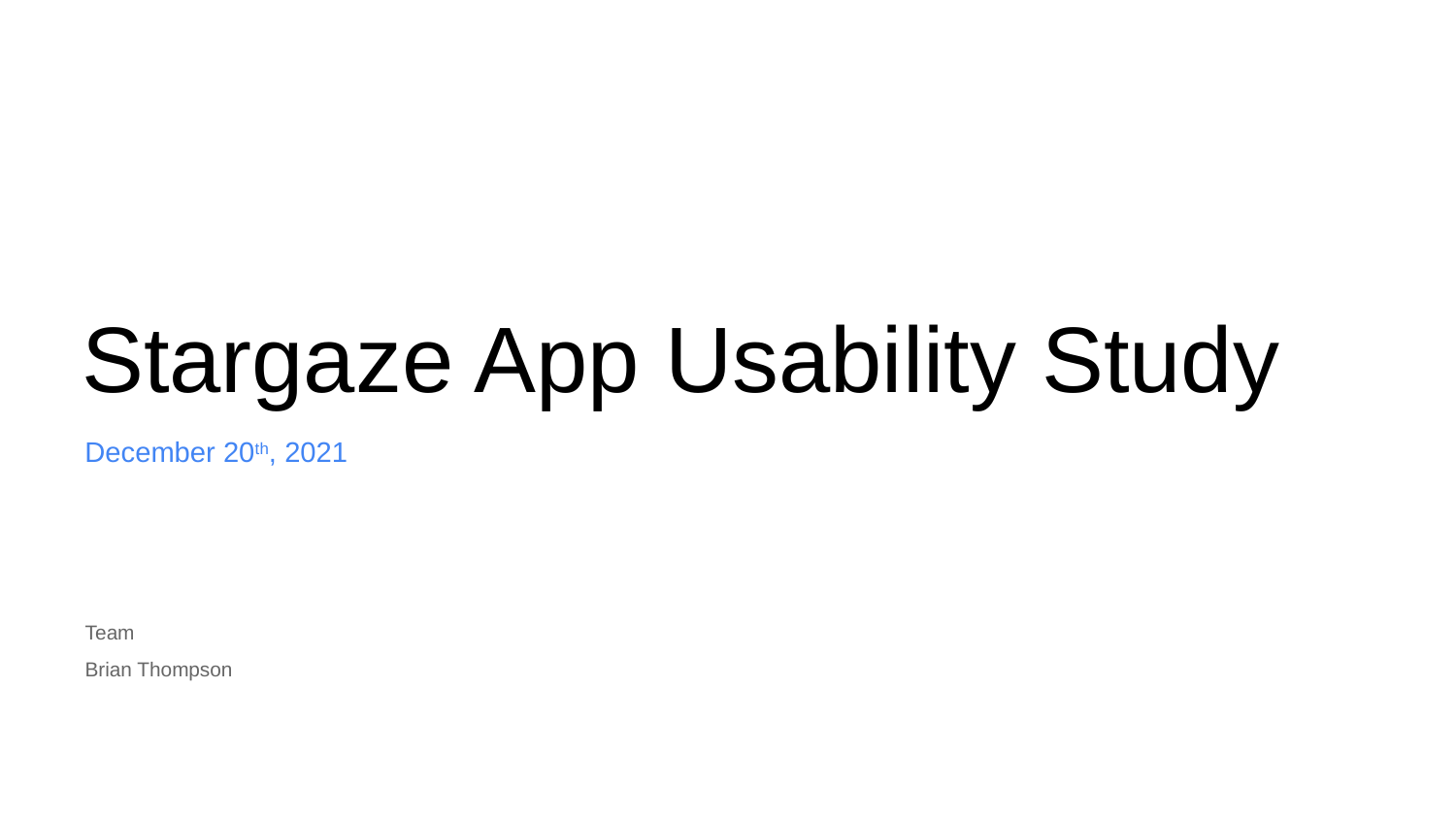

Stargaze App Usability Study
December 20th, 2021
Team
Brian Thompson